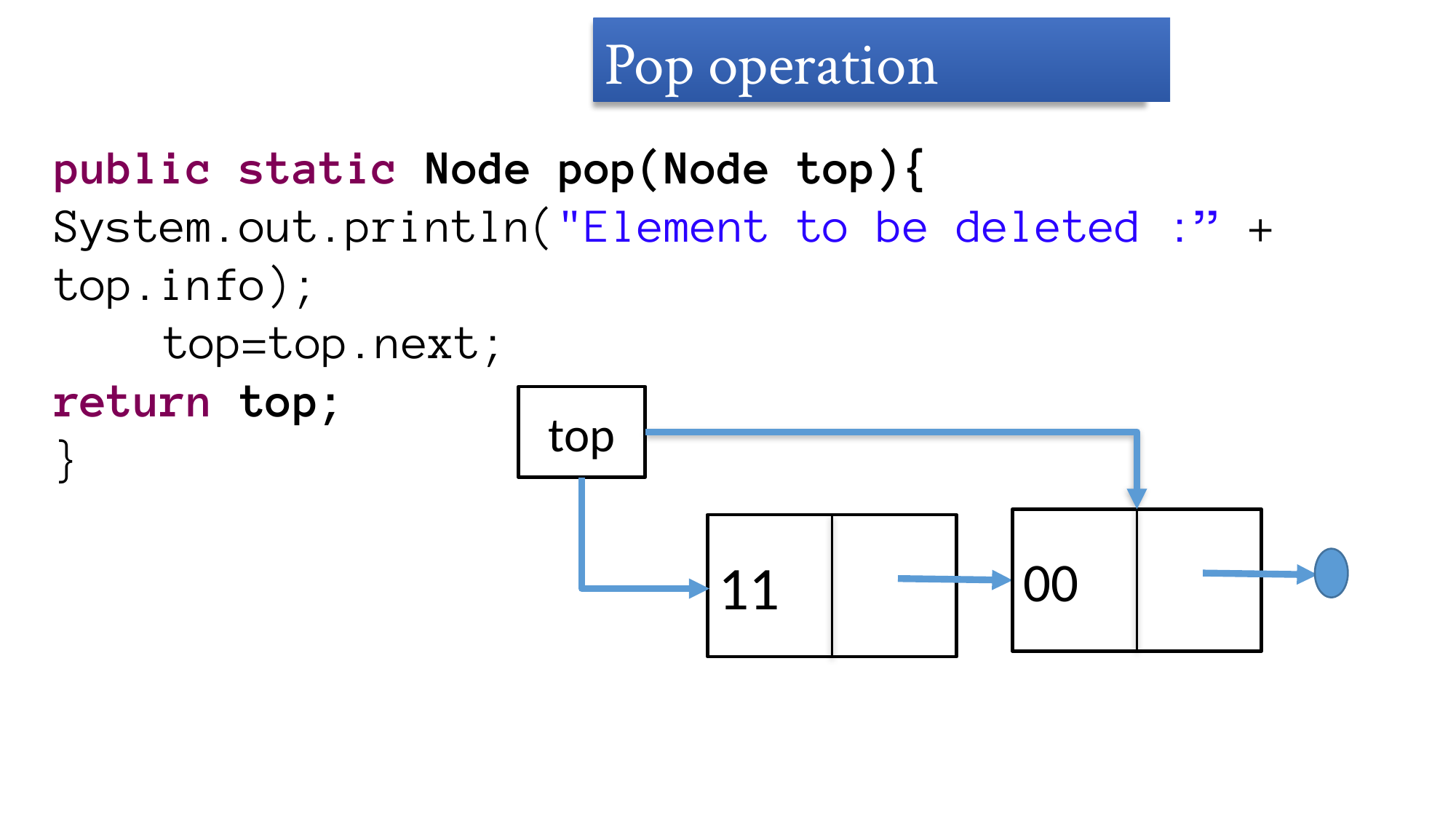

Pop operation
public static Node pop(Node top){
System.out.println("Element to be deleted :” + top.info);
	top=top.next;
return top;
}
top
00
11